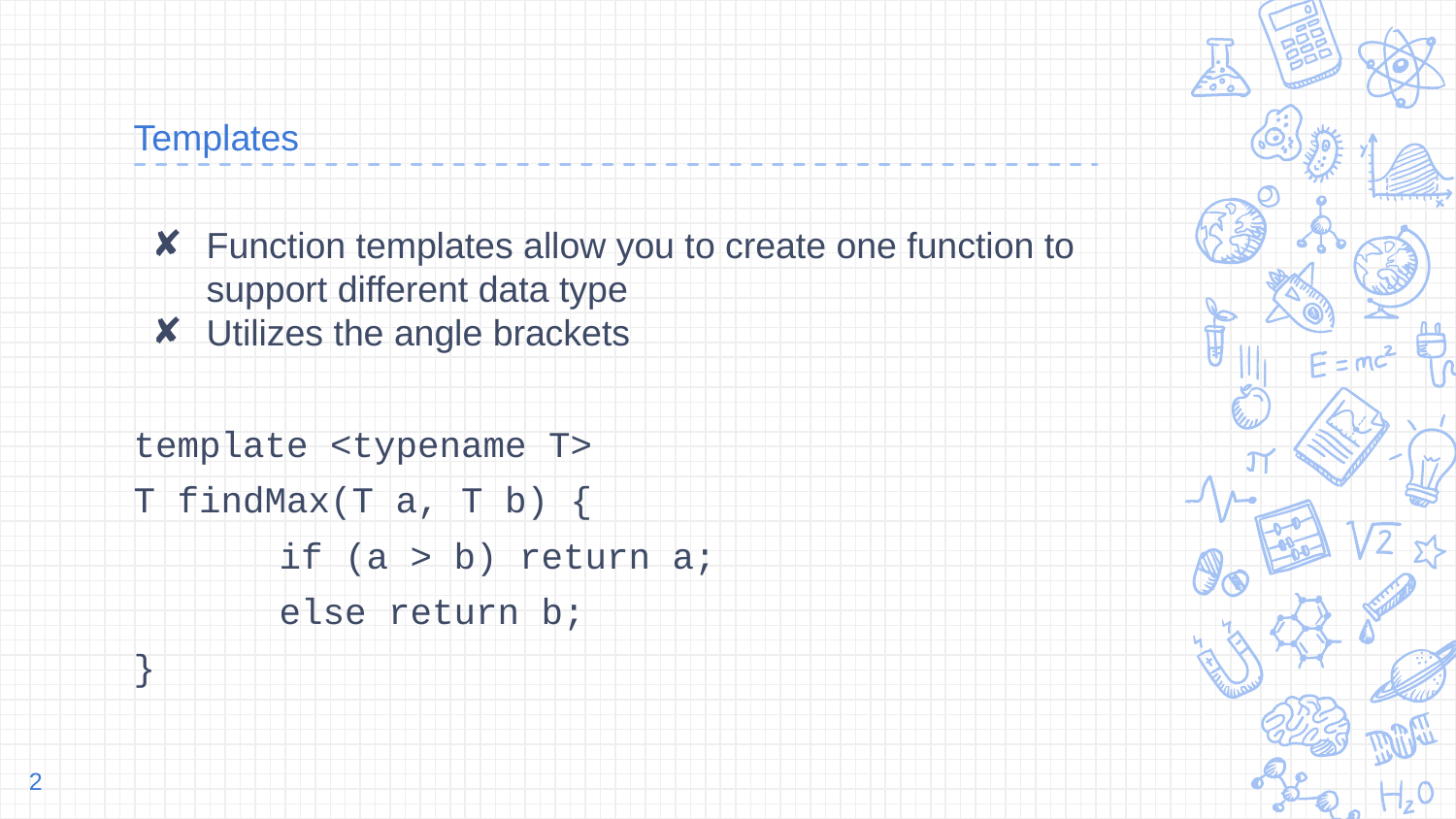

# Templates
Function templates allow you to create one function to support different data type
Utilizes the angle brackets

template <typename T>
T findMax(T a, T b) {
	if (a > b) return a;
	else return b;
}
2